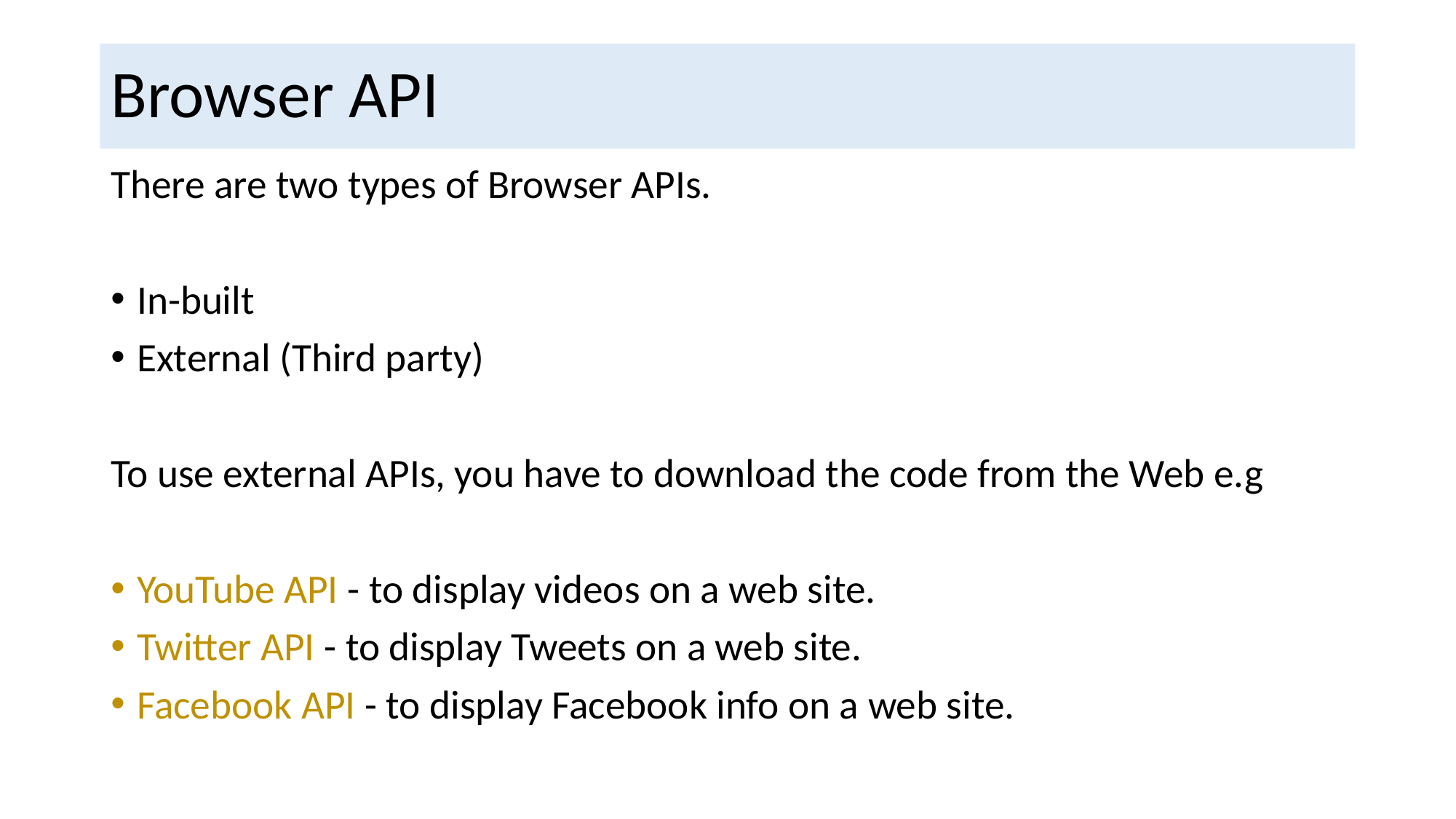

# Browser API
There are two types of Browser APIs.

In-built
External (Third party)

To use external APIs, you have to download the code from the Web e.g

YouTube API - to display videos on a web site.
Twitter API - to display Tweets on a web site.
Facebook API - to display Facebook info on a web site.